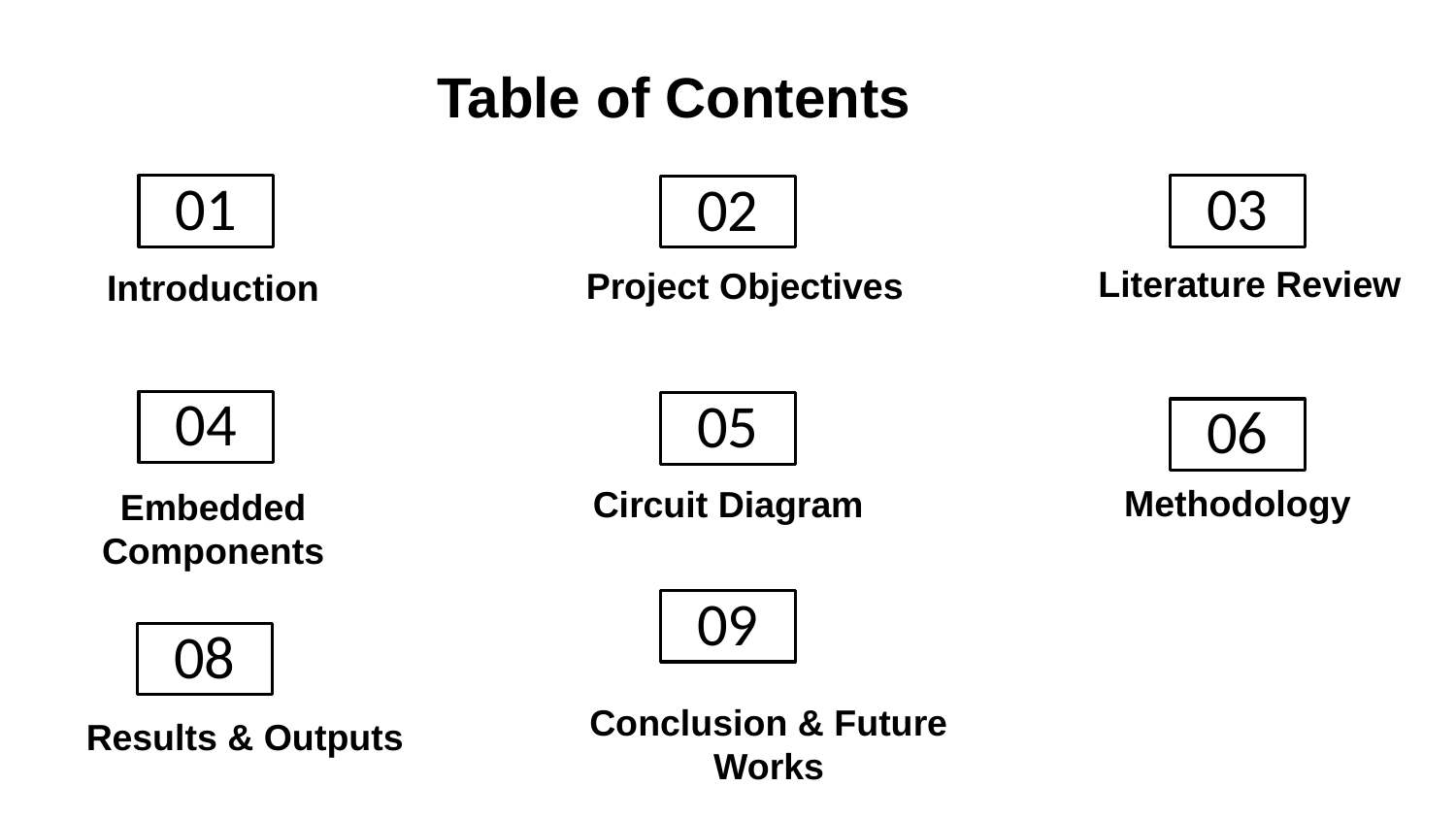

Table of Contents
# 01
03
02
Literature Review
Project Objectives
Introduction
04
05
06
Methodology
Circuit Diagram
Embedded Components
09
08
Conclusion & Future Works
Results & Outputs